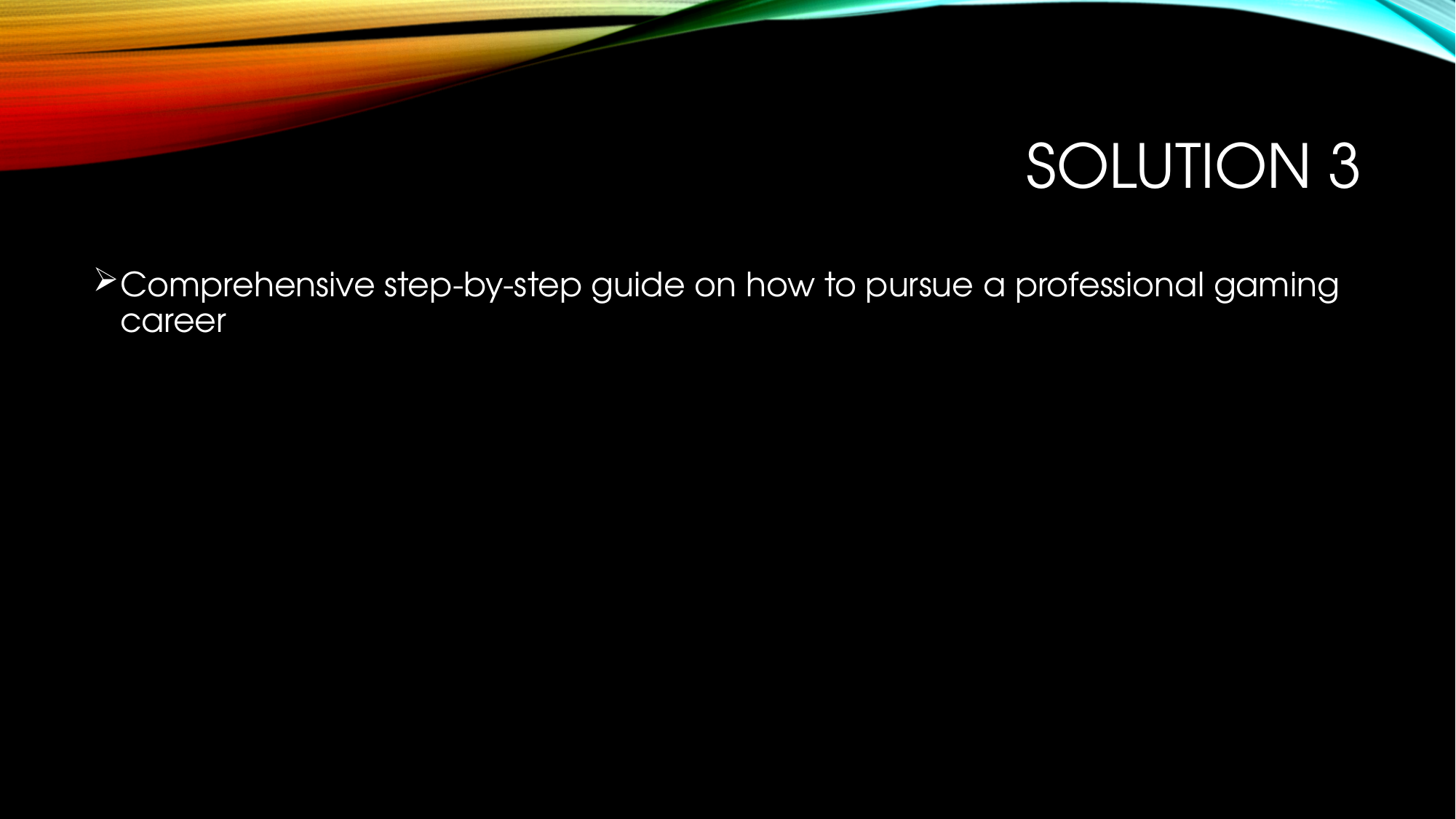

# Solution 3
Comprehensive step-by-step guide on how to pursue a professional gaming career